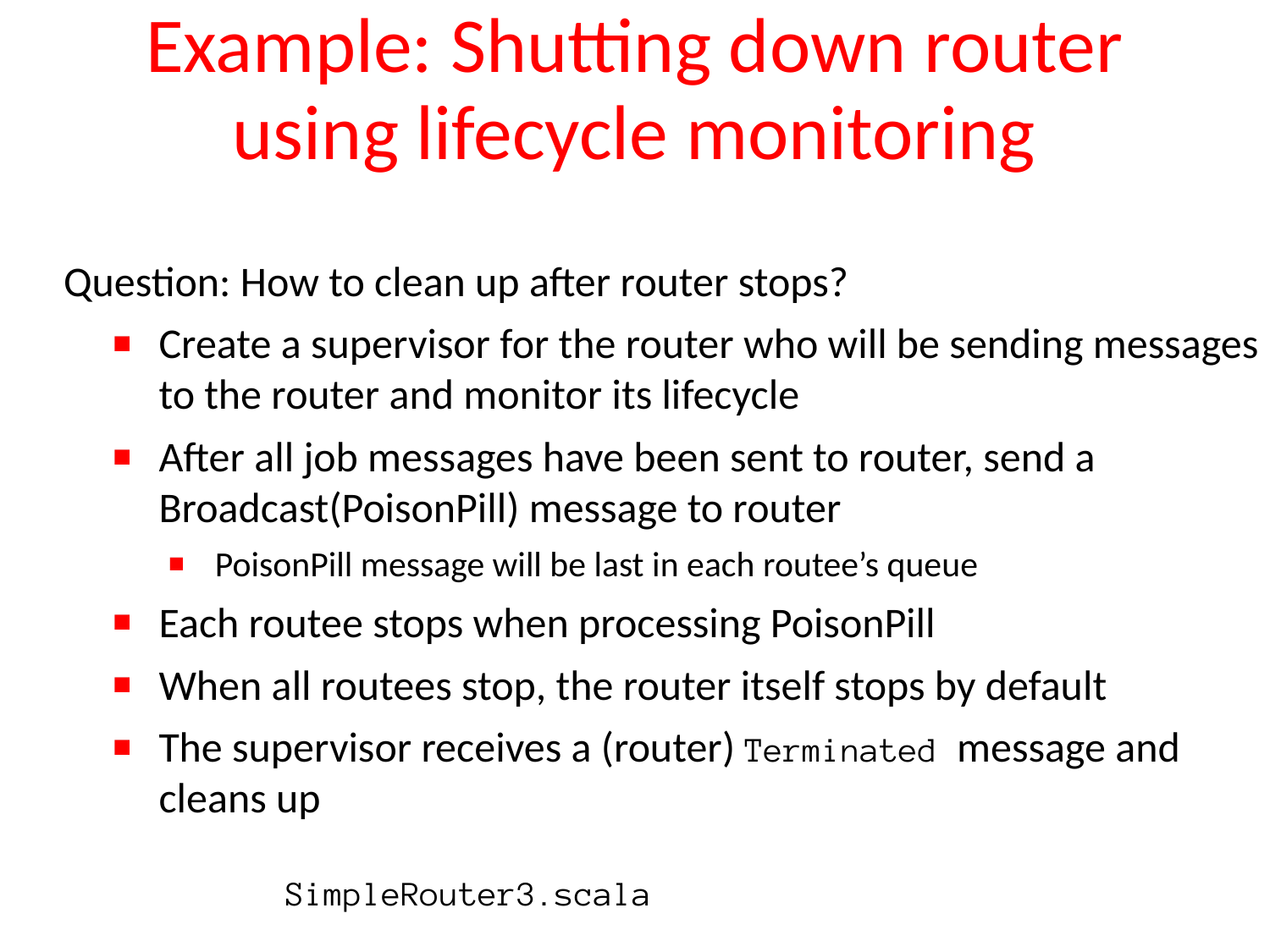

# Example: Shutting down router using lifecycle monitoring
Question: How to clean up after router stops?
Create a supervisor for the router who will be sending messages to the router and monitor its lifecycle
After all job messages have been sent to router, send a Broadcast(PoisonPill) message to router
PoisonPill message will be last in each routee’s queue
Each routee stops when processing PoisonPill
When all routees stop, the router itself stops by default
The supervisor receives a (router) Terminated message and cleans up

		SimpleRouter3.scala